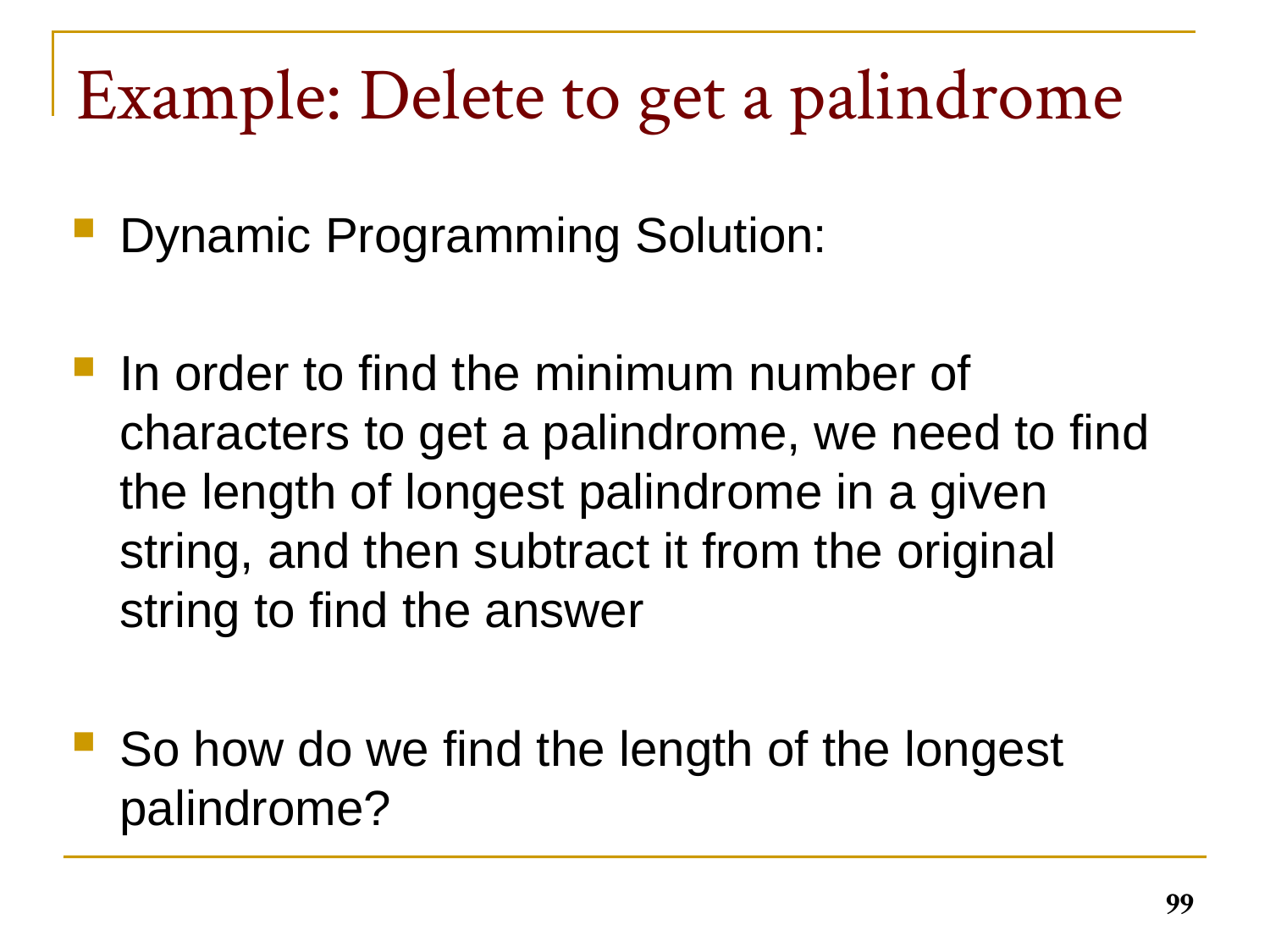

# Example: Delete to get a palindrome
Dynamic Programming Solution:

In order to find the minimum number of characters to get a palindrome, we need to find the length of longest palindrome in a given string, and then subtract it from the original string to find the answer

So how do we find the length of the longest palindrome?

99